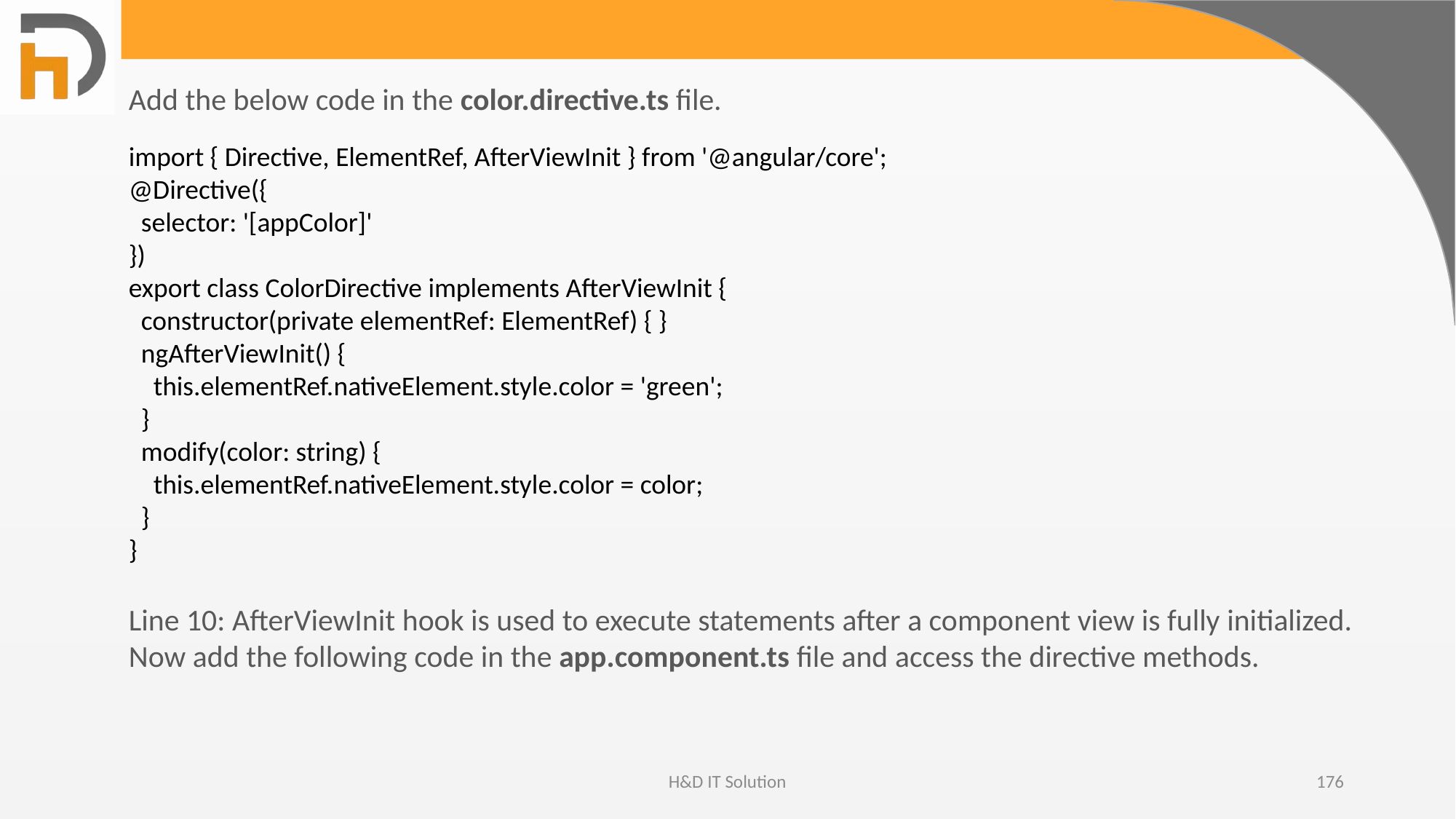

Add the below code in the color.directive.ts file.
import { Directive, ElementRef, AfterViewInit } from '@angular/core';
@Directive({
  selector: '[appColor]'
})
export class ColorDirective implements AfterViewInit {
  constructor(private elementRef: ElementRef) { }
  ngAfterViewInit() {
    this.elementRef.nativeElement.style.color = 'green';
  }
  modify(color: string) {
    this.elementRef.nativeElement.style.color = color;
  }
}
Line 10: AfterViewInit hook is used to execute statements after a component view is fully initialized.
Now add the following code in the app.component.ts file and access the directive methods.
H&D IT Solution
176